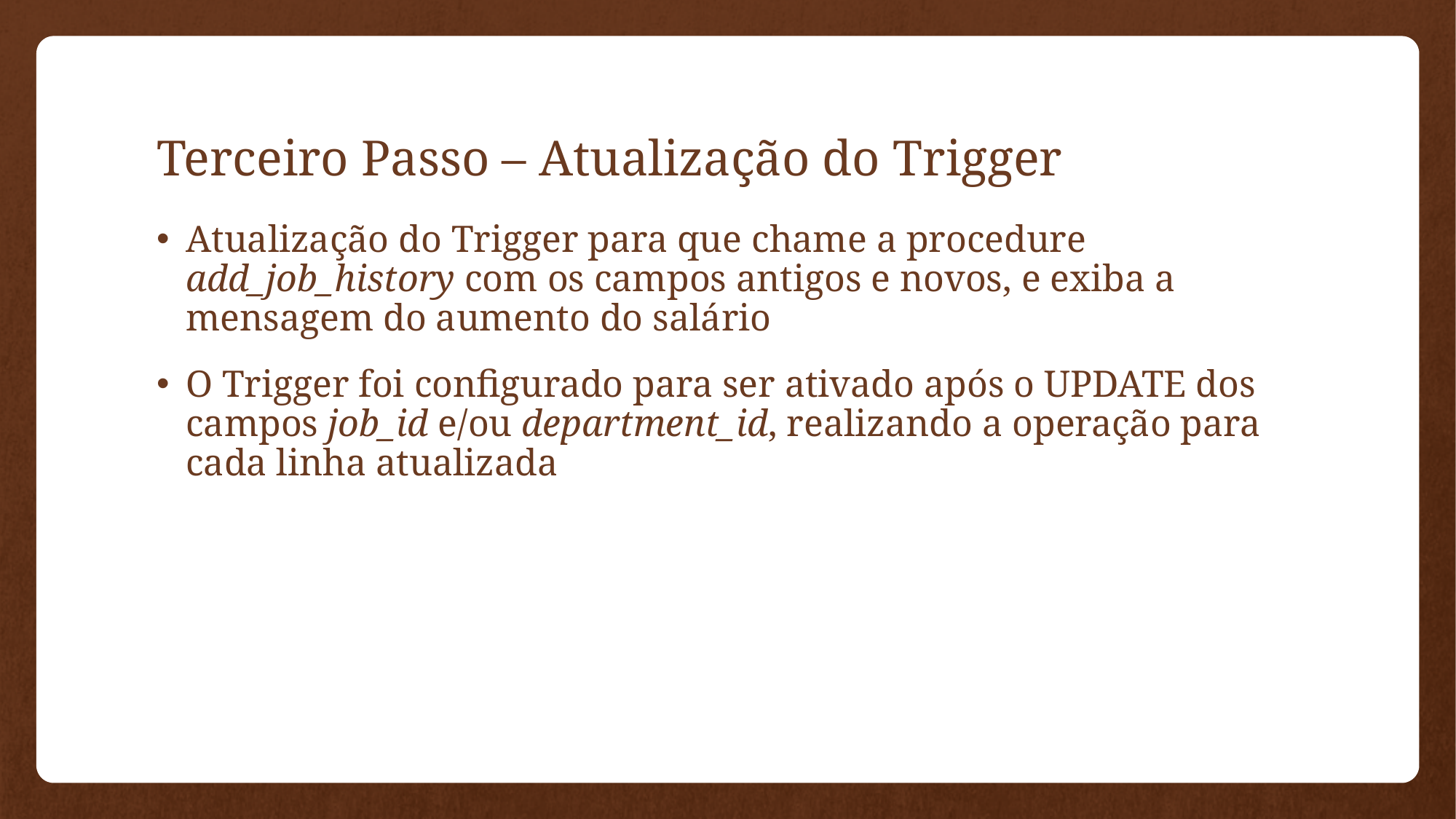

# Terceiro Passo – Atualização do Trigger
Atualização do Trigger para que chame a procedure add_job_history com os campos antigos e novos, e exiba a mensagem do aumento do salário
O Trigger foi configurado para ser ativado após o UPDATE dos campos job_id e/ou department_id, realizando a operação para cada linha atualizada